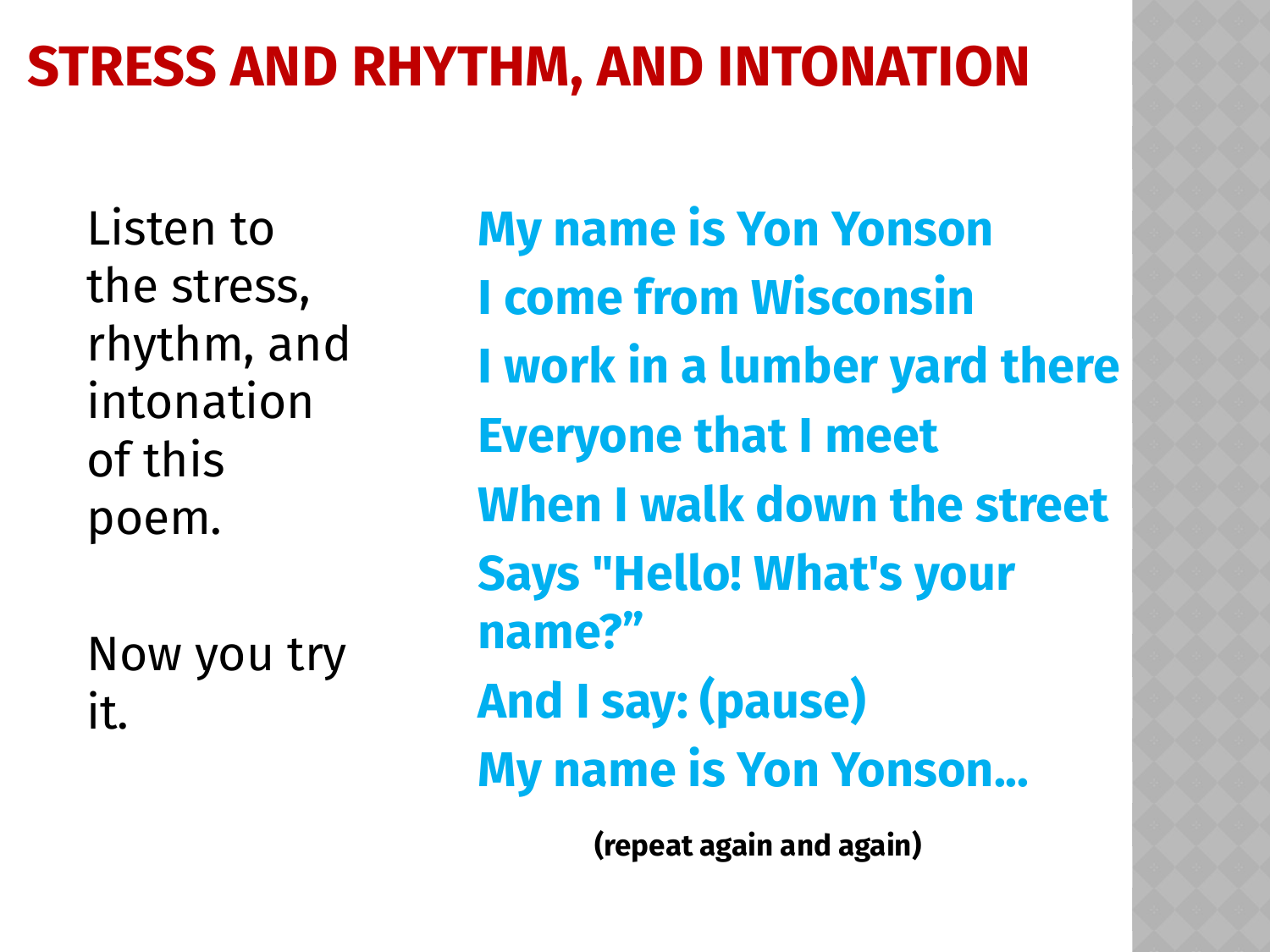

Stress and rhythm, and intonation
Listen to the stress, rhythm, and intonation of this poem.

Now you try it.
My name is Yon Yonson
I come from Wisconsin
I work in a lumber yard there
Everyone that I meet
When I walk down the street
Says "Hello! What's your name?”
And I say: (pause)
My name is Yon Yonson...
          (repeat again and again)